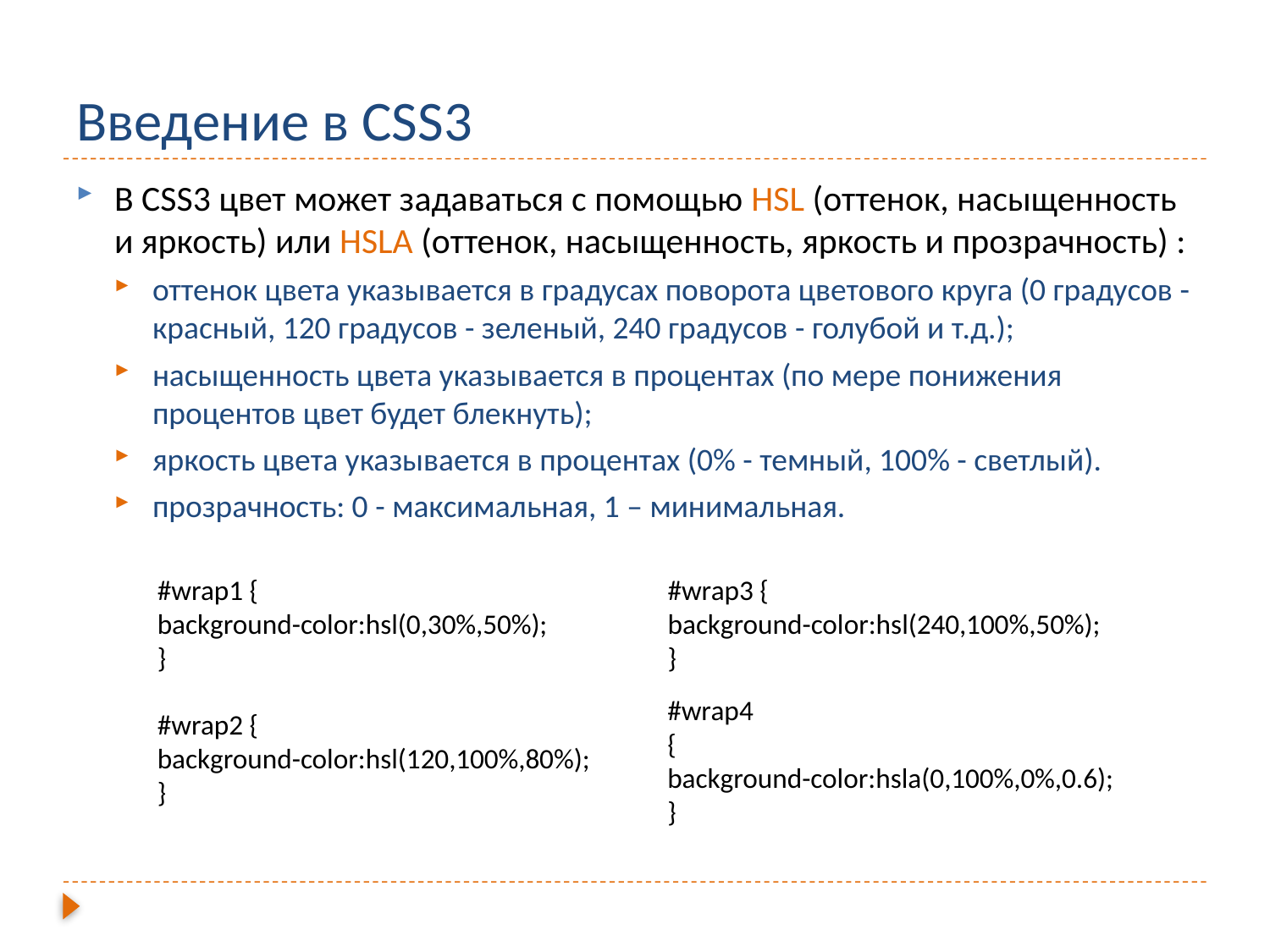

# Введение в CSS3
В CSS3 цвет может задаваться с помощью HSL (оттенок, насыщенность и яркость) или HSLA (оттенок, насыщенность, яркость и прозрачность) :
оттенок цвета указывается в градусах поворота цветового круга (0 градусов - красный, 120 градусов - зеленый, 240 градусов - голубой и т.д.);
насыщенность цвета указывается в процентах (по мере понижения процентов цвет будет блекнуть);
яркость цвета указывается в процентах (0% - темный, 100% - светлый).
прозрачность: 0 - максимальная, 1 – минимальная.
#wrap1 {
background-color:hsl(0,30%,50%);
}

#wrap2 {
background-color:hsl(120,100%,80%);
}
#wrap3 {
background-color:hsl(240,100%,50%);
}
#wrap4
{
background-color:hsla(0,100%,0%,0.6);
}